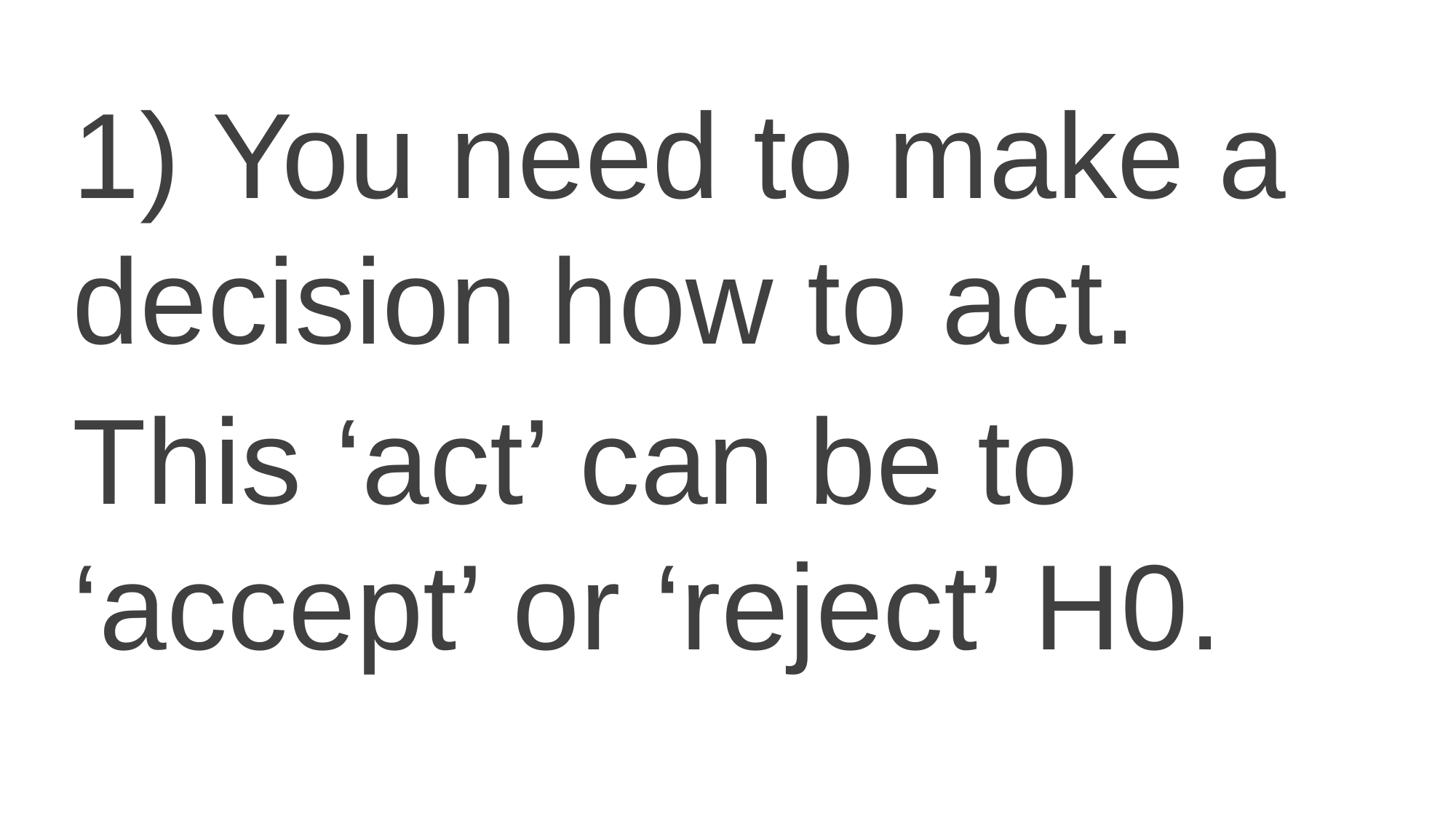

1) You need to make a decision how to act.
This ‘act’ can be to ‘accept’ or ‘reject’ H0.